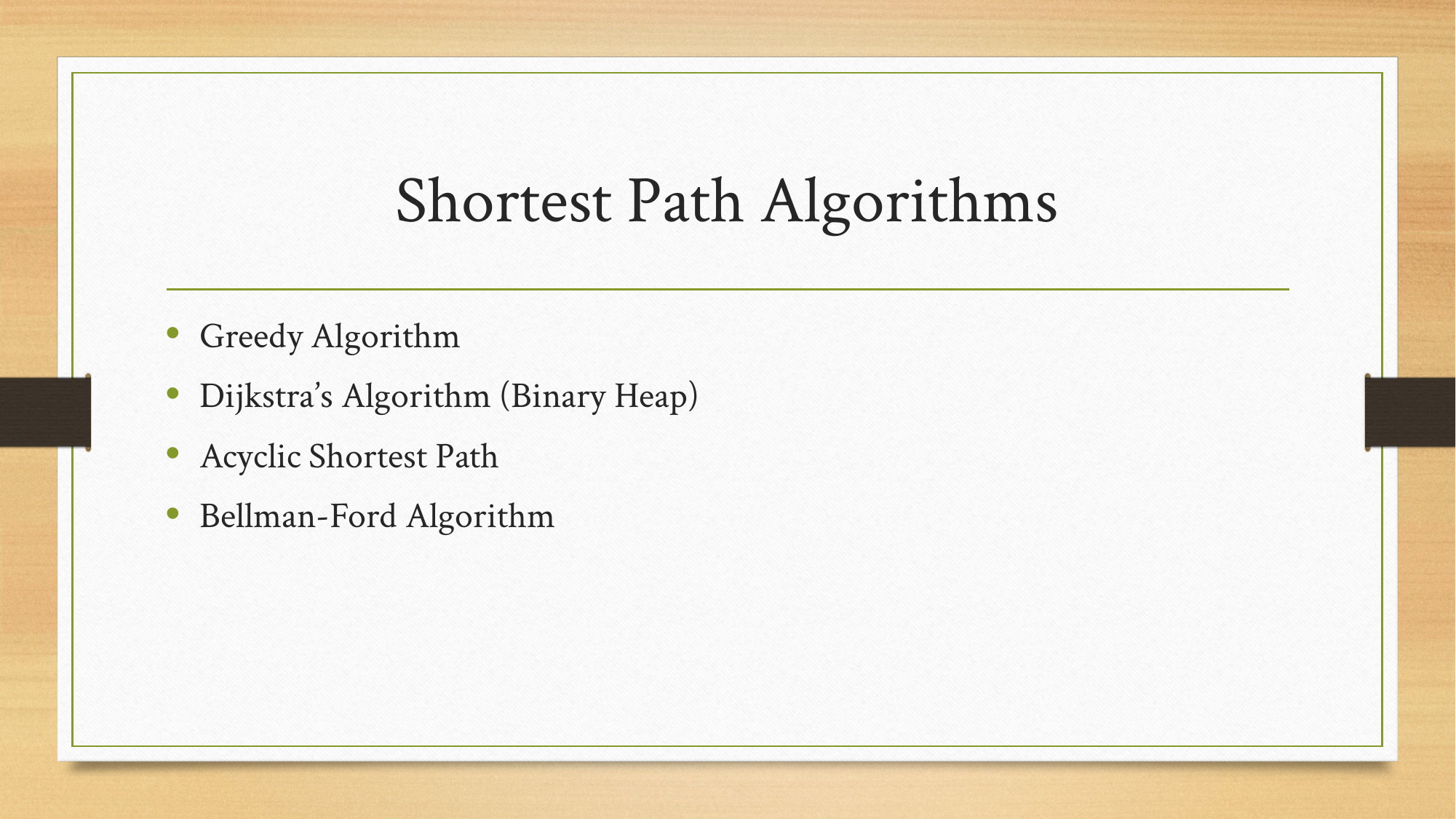

# Shortest Path Algorithms
Greedy Algorithm
Dijkstra’s Algorithm (Binary Heap)
Acyclic Shortest Path
Bellman-Ford Algorithm